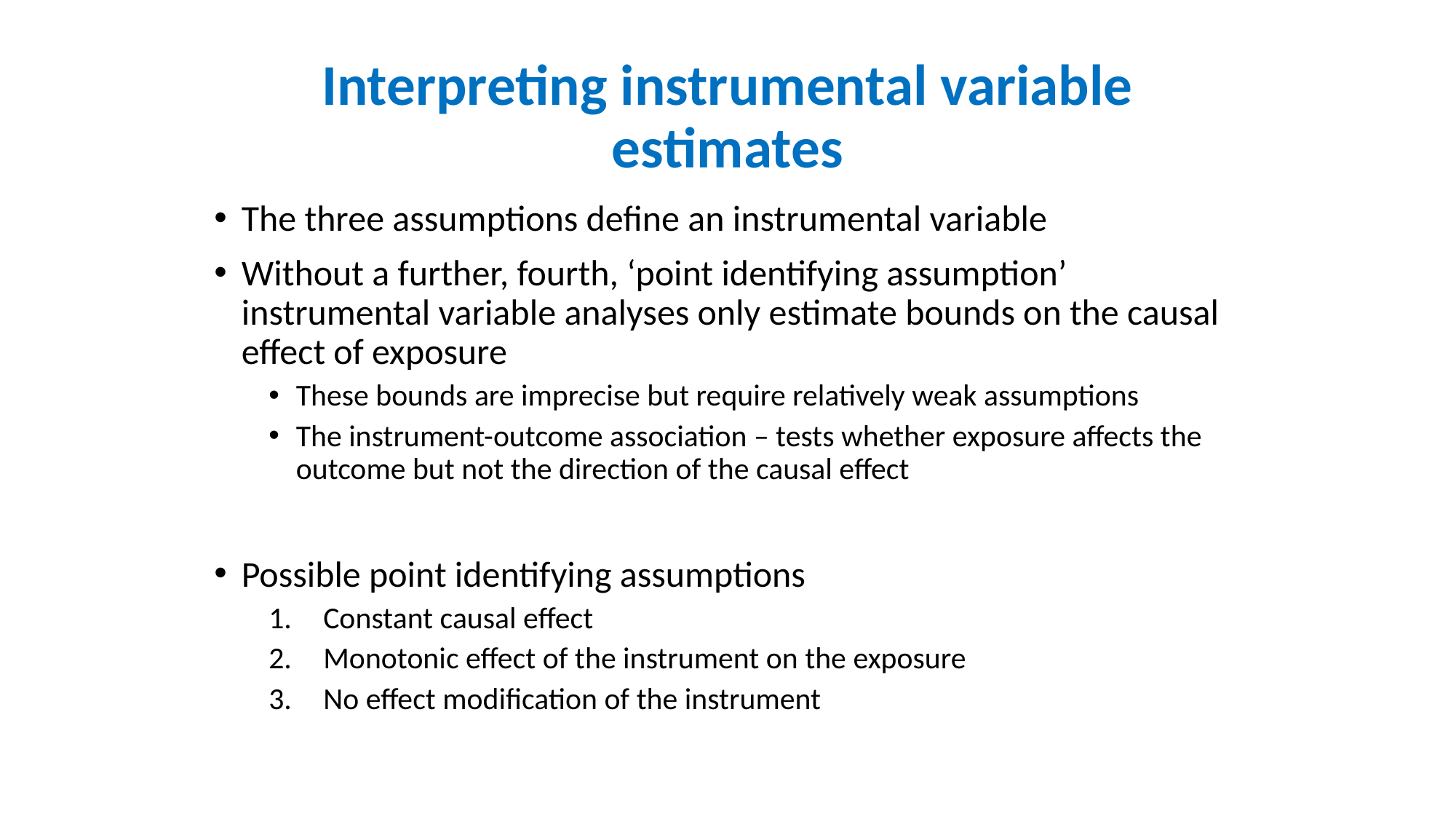

# Interpreting instrumental variable estimates
The three assumptions define an instrumental variable
Without a further, fourth, ‘point identifying assumption’ instrumental variable analyses only estimate bounds on the causal effect of exposure
These bounds are imprecise but require relatively weak assumptions
The instrument-outcome association – tests whether exposure affects the outcome but not the direction of the causal effect

Possible point identifying assumptions
Constant causal effect
Monotonic effect of the instrument on the exposure
No effect modification of the instrument